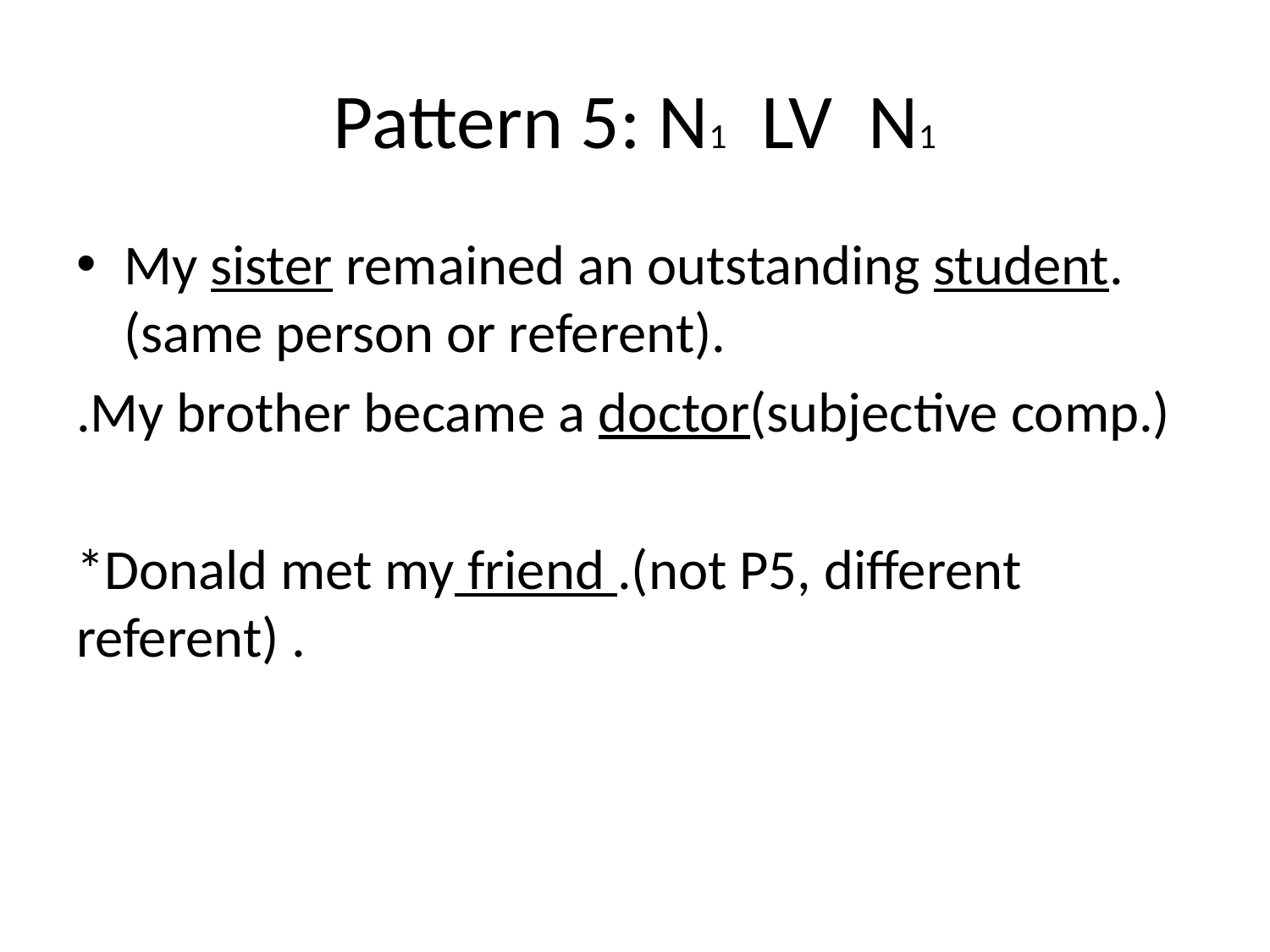

# Pattern 5: N1  LV  N1
My sister remained an outstanding student.(same person or referent).
.My brother became a doctor(subjective comp.)

*Donald met my friend .(not P5, different referent) .